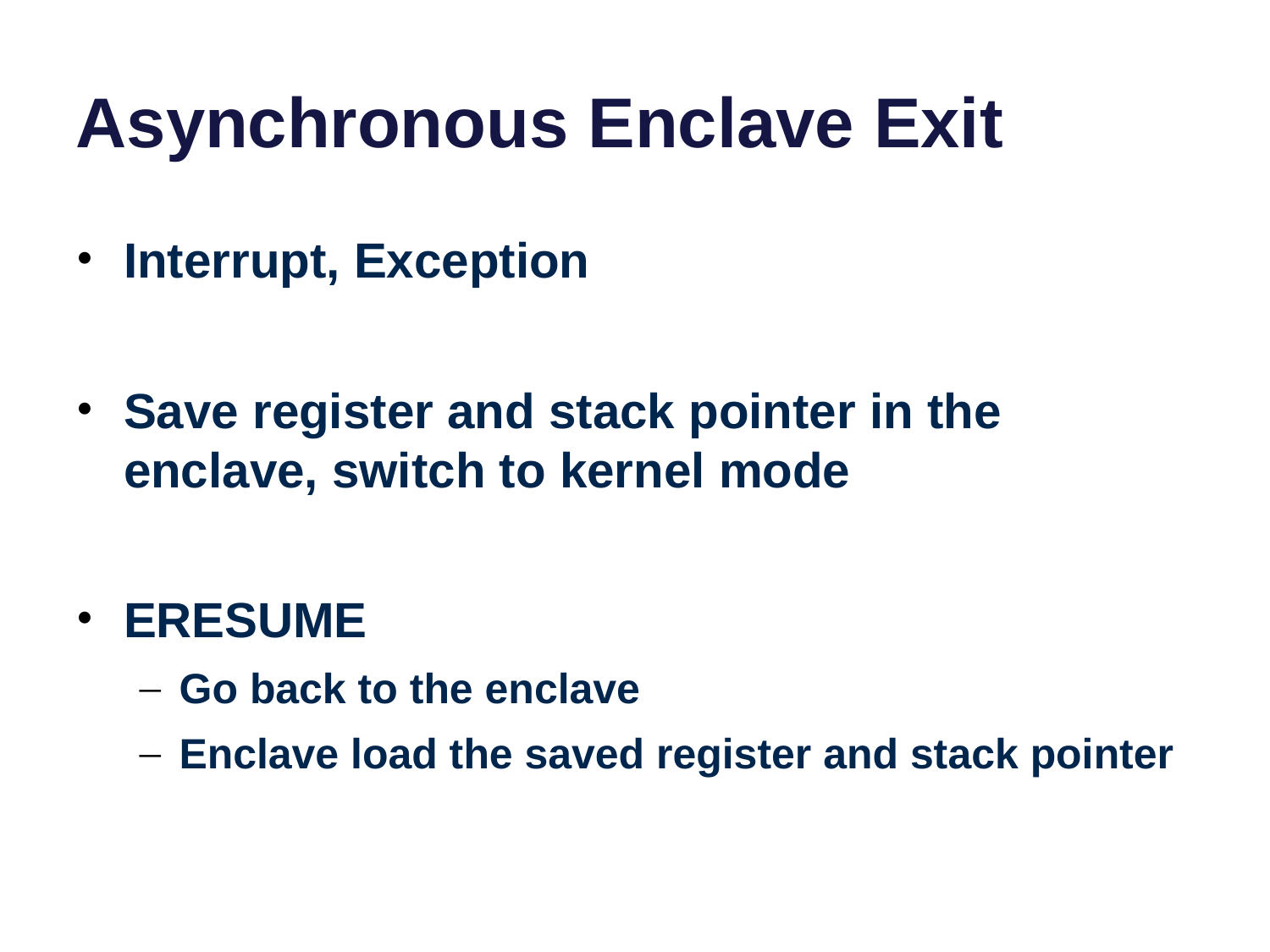

# Asynchronous Enclave Exit
Interrupt, Exception

Save register and stack pointer in the enclave, switch to kernel mode

ERESUME
Go back to the enclave
Enclave load the saved register and stack pointer